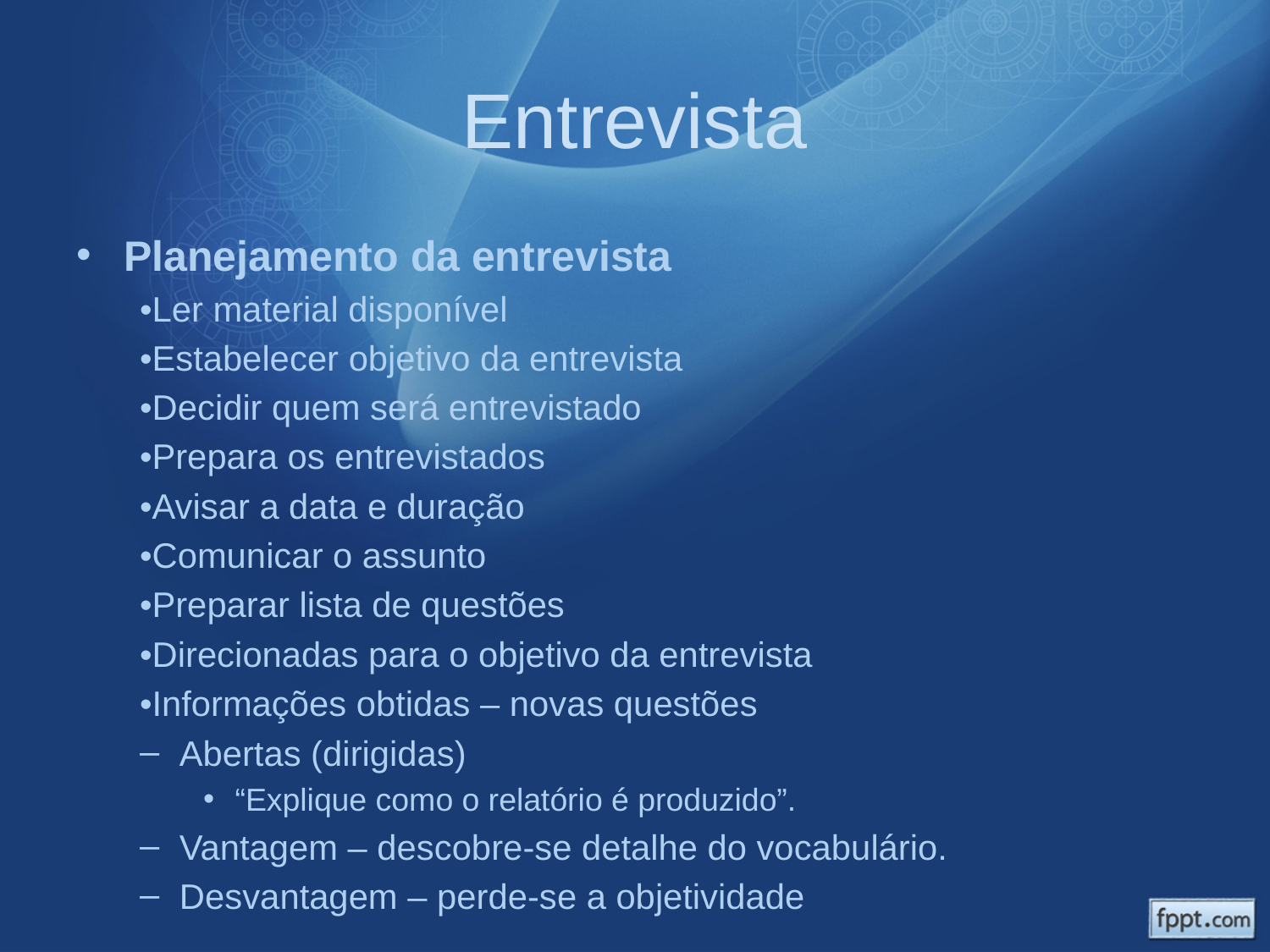

# Entrevista
Planejamento da entrevista
•Ler material disponível
•Estabelecer objetivo da entrevista
•Decidir quem será entrevistado
•Prepara os entrevistados
•Avisar a data e duração
•Comunicar o assunto
•Preparar lista de questões
•Direcionadas para o objetivo da entrevista
•Informações obtidas – novas questões
Abertas (dirigidas)
“Explique como o relatório é produzido”.
Vantagem – descobre-se detalhe do vocabulário.
Desvantagem – perde-se a objetividade